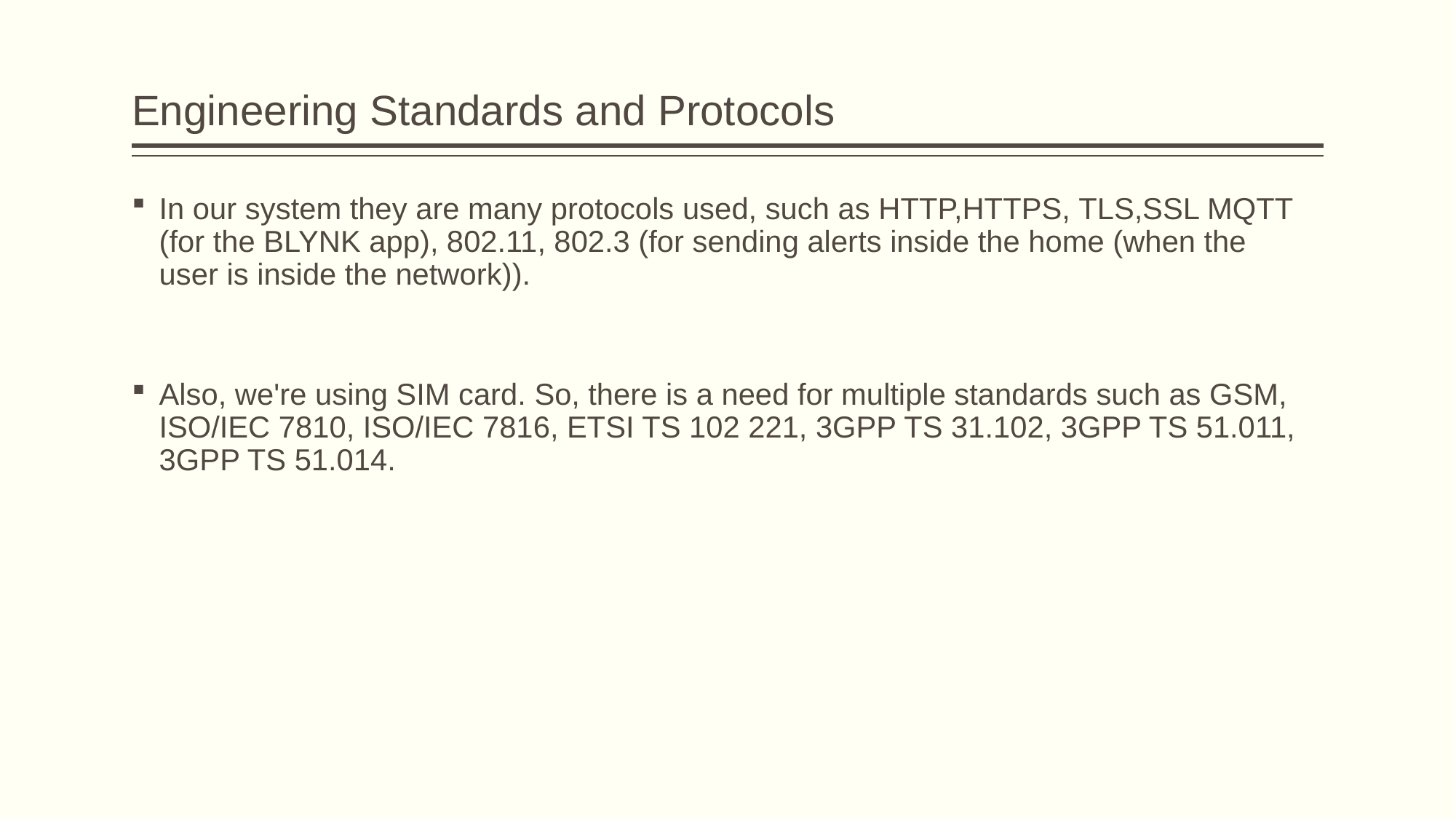

# Engineering Standards and Protocols
In our system they are many protocols used, such as HTTP,HTTPS, TLS,SSL MQTT (for the BLYNK app), 802.11, 802.3 (for sending alerts inside the home (when the user is inside the network)).

Also, we're using SIM card. So, there is a need for multiple standards such as GSM, ISO/IEC 7810, ISO/IEC 7816, ETSI TS 102 221, 3GPP TS 31.102, 3GPP TS 51.011, 3GPP TS 51.014.